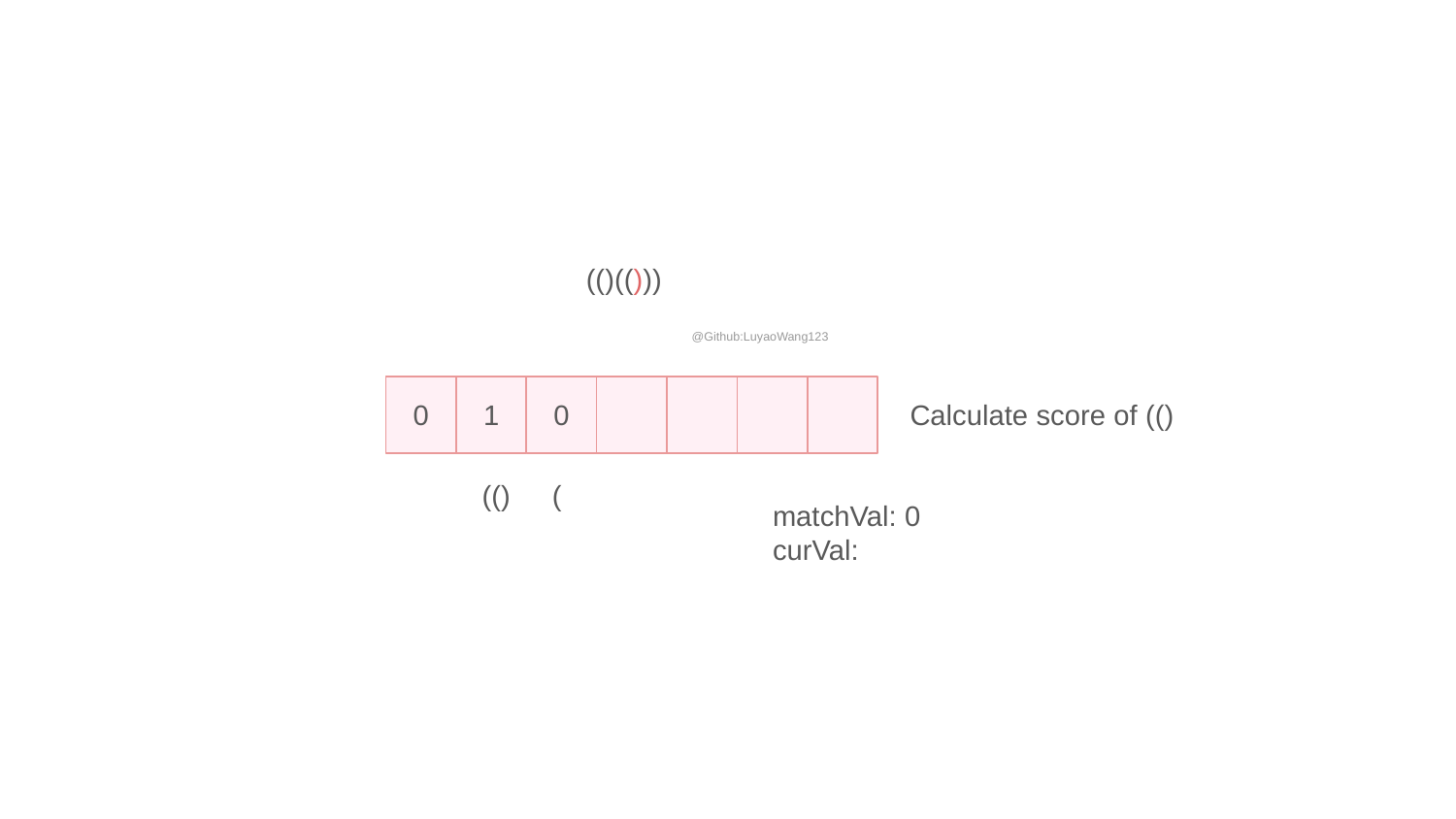

(()(()))
@Github:LuyaoWang123

0

1
0

Calculate score of (()
(()

(

matchVal: 0
curVal: